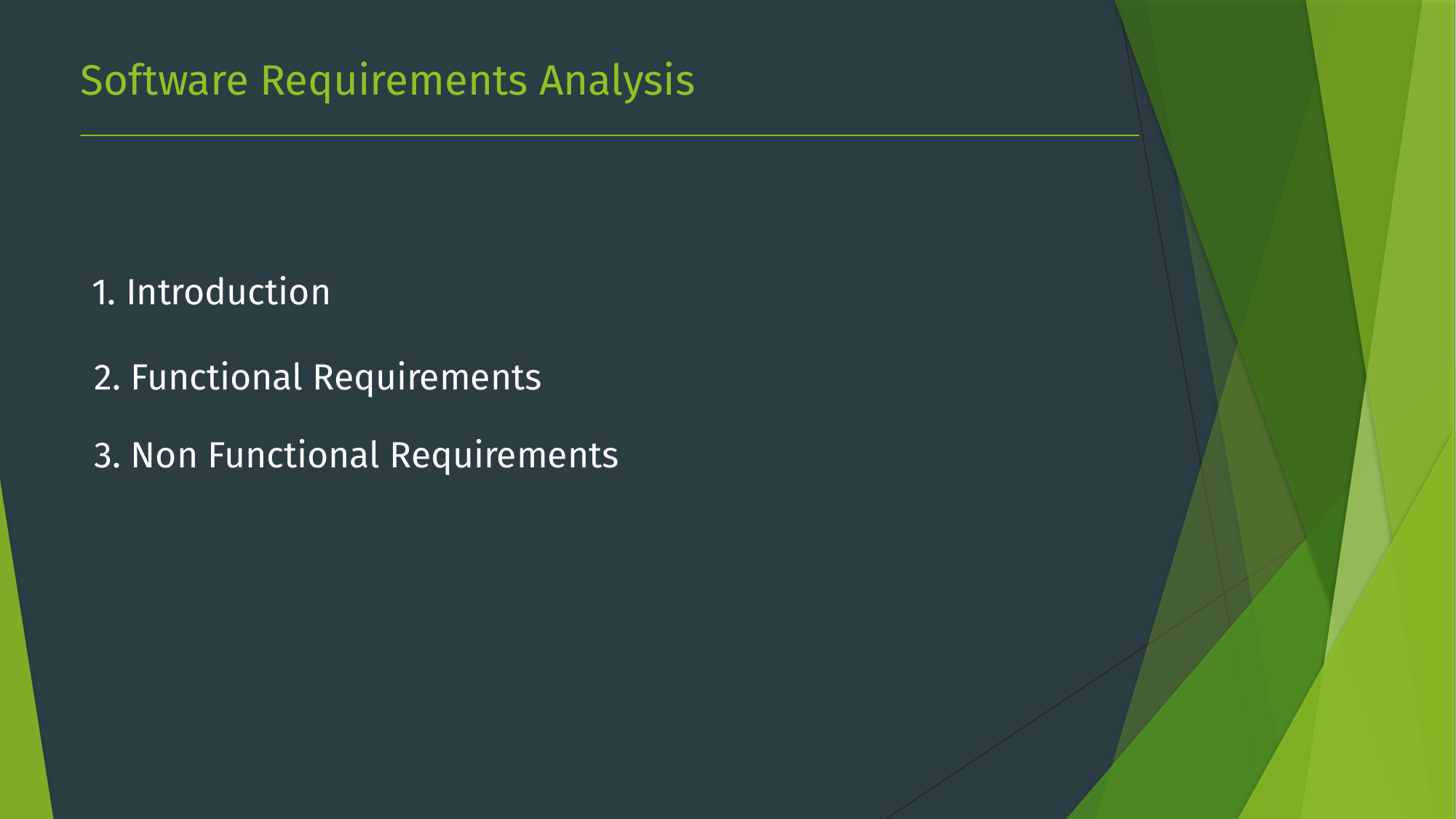

# Software Requirements Analysis
1. Introduction
2. Functional Requirements
3. Non Functional Requirements